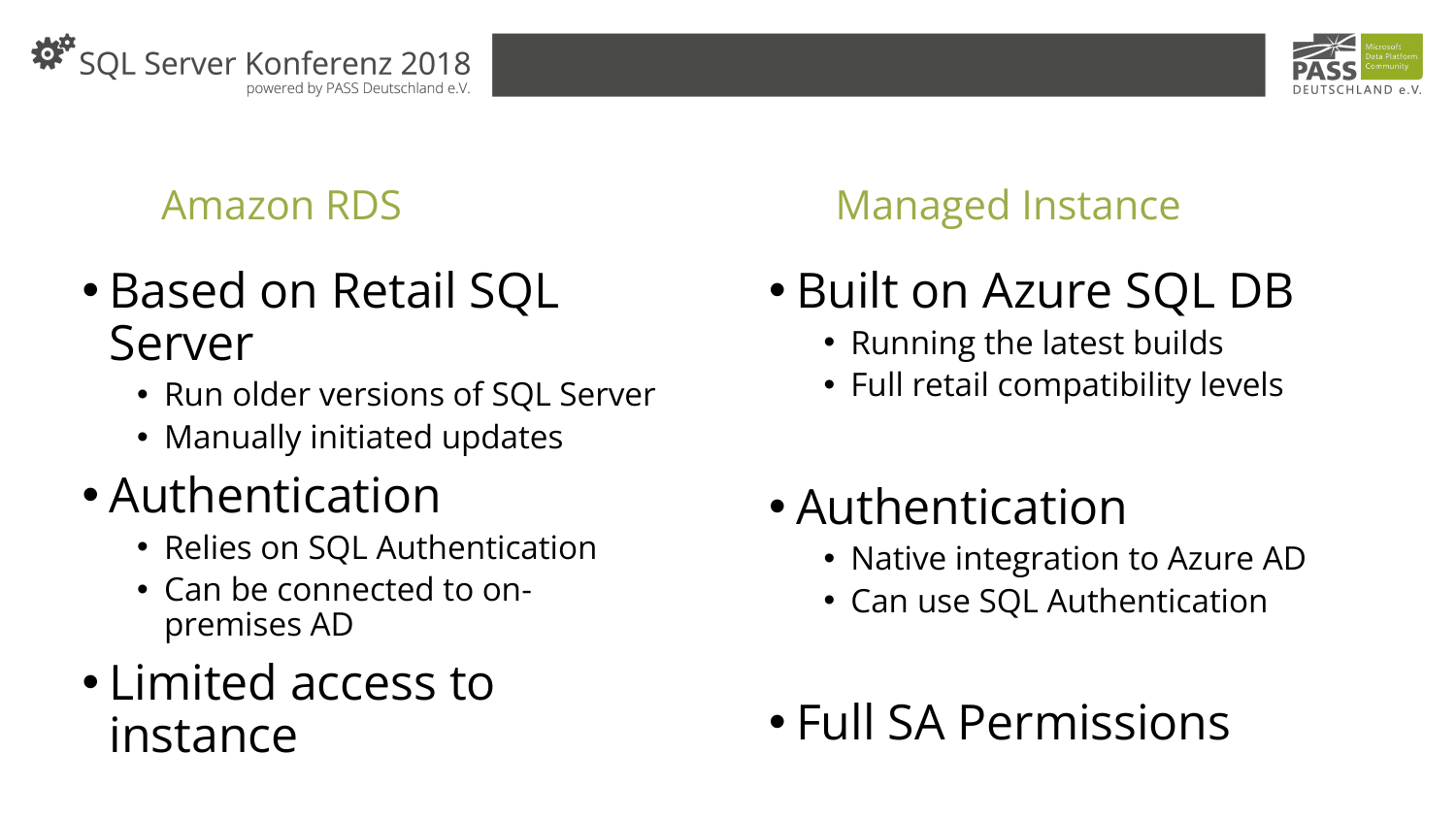

Amazon RDS
Managed Instance
Built on Azure SQL DB
Running the latest builds
Full retail compatibility levels

Authentication
Native integration to Azure AD
Can use SQL Authentication

Full SA Permissions

Based on Retail SQL Server
Run older versions of SQL Server
Manually initiated updates
Authentication
Relies on SQL Authentication
Can be connected to on-premises AD
Limited access to instance